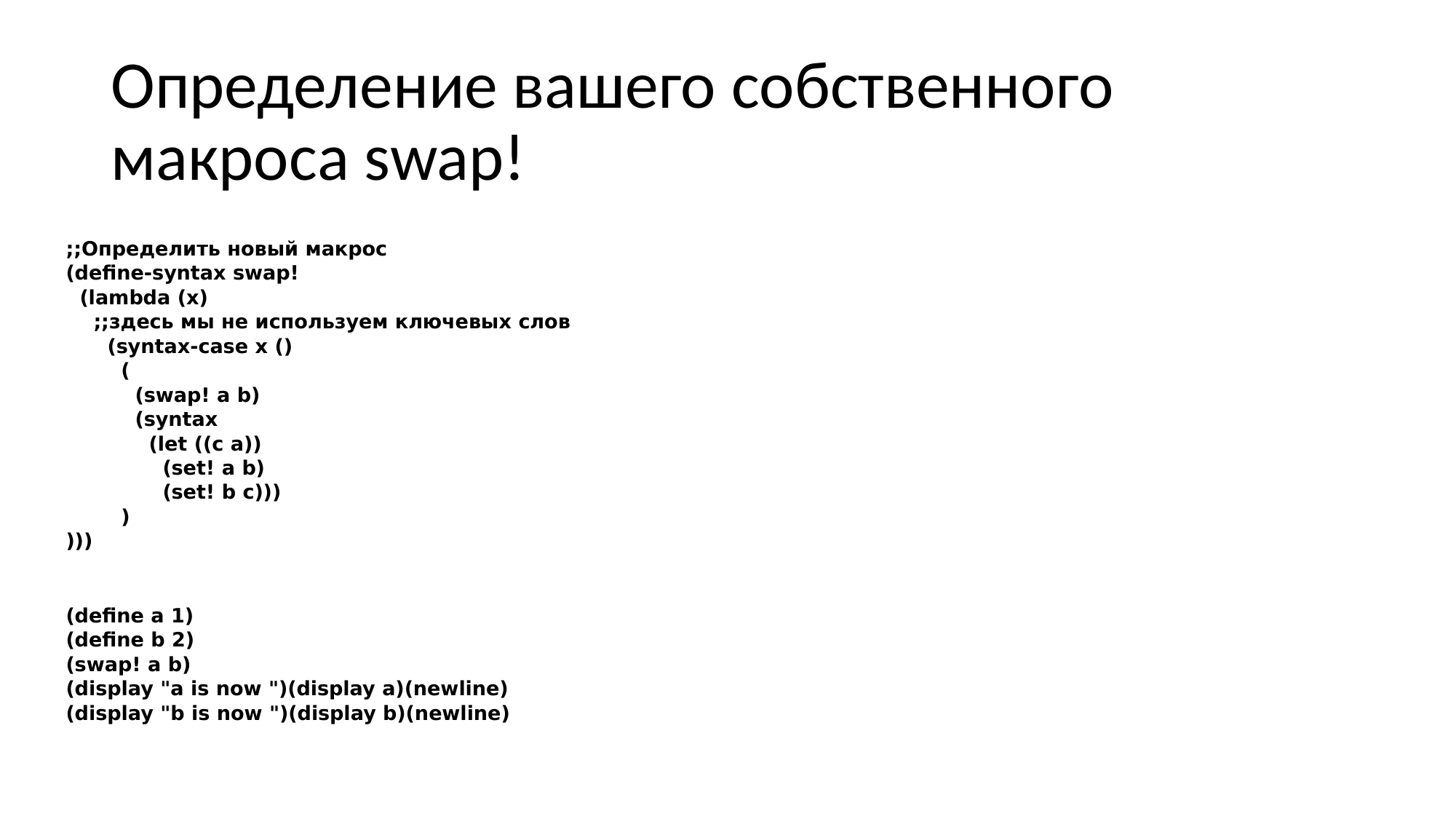

# Определение вашего собственного макроса swap!
| ;;Определить новый макрос (define-syntax swap! (lambda (x) ;;здесь мы не используем ключевых слов (syntax-case x () ( (swap! a b) (syntax (let ((c a)) (set! a b) (set! b c))) ) ))) |
| --- |
| (define a 1) (define b 2) (swap! a b) (display "a is now ")(display a)(newline) (display "b is now ")(display b)(newline) |
| --- |